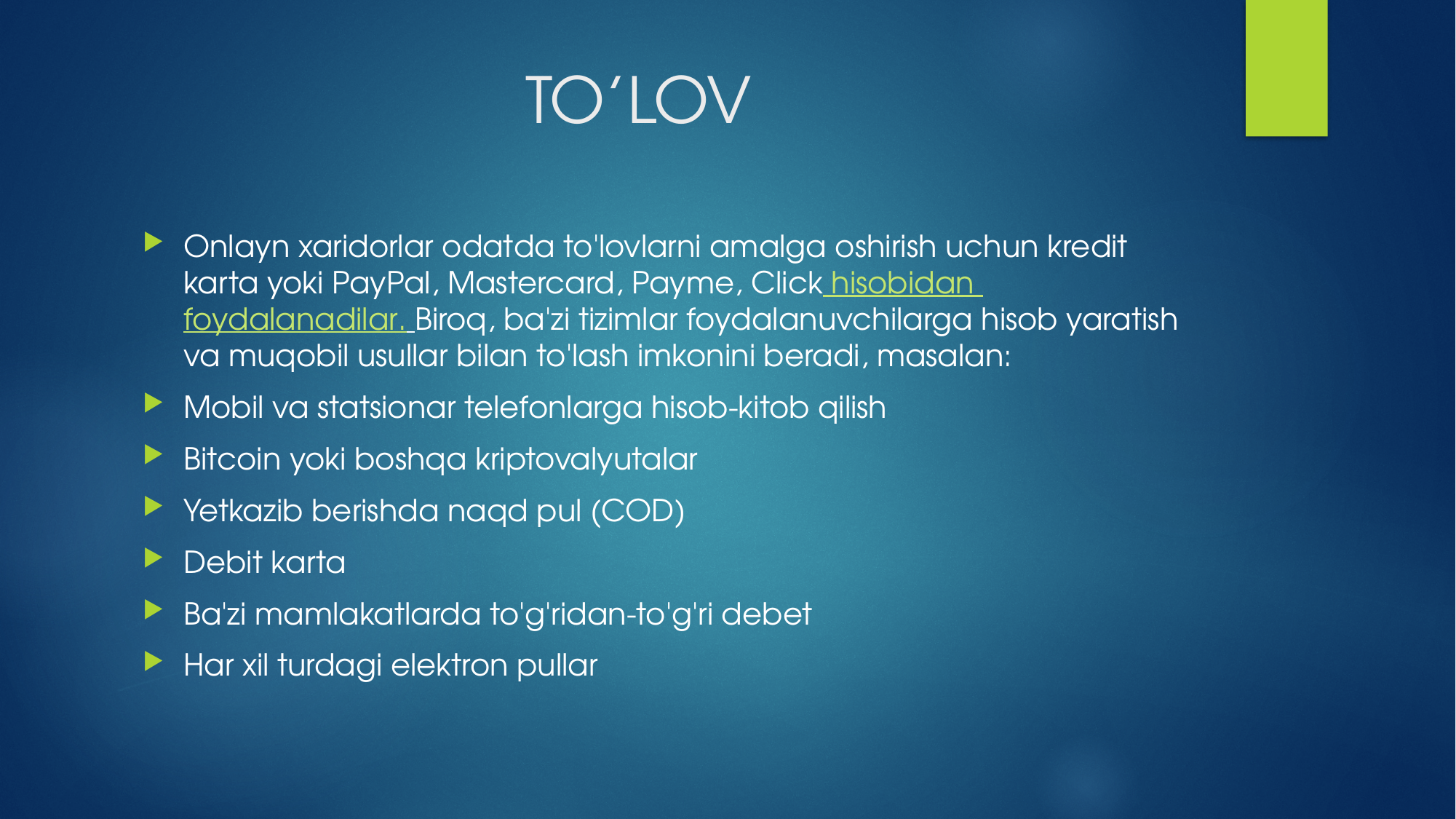

# TO’LOV
Onlayn xaridorlar odatda to'lovlarni amalga oshirish uchun kredit karta yoki PayPal, Mastercard, Payme, Click hisobidan foydalanadilar. Biroq, ba'zi tizimlar foydalanuvchilarga hisob yaratish va muqobil usullar bilan to'lash imkonini beradi, masalan:
Mobil va statsionar telefonlarga hisob-kitob qilish
Bitcoin yoki boshqa kriptovalyutalar
Yetkazib berishda naqd pul (COD)
Debit karta
Ba'zi mamlakatlarda to'g'ridan-to'g'ri debet
Har xil turdagi elektron pullar